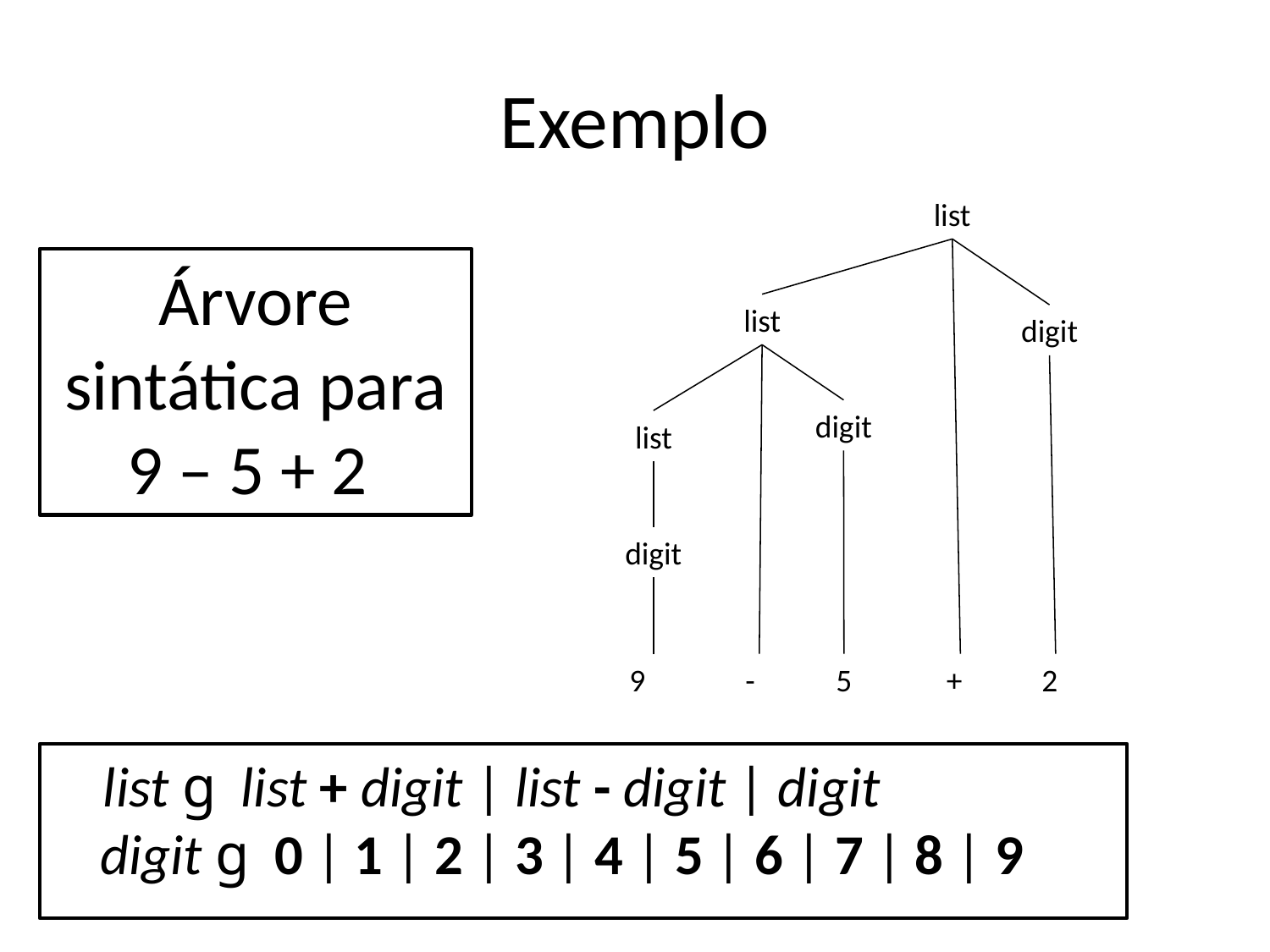

# Exemplo
list
list
digit
digit
list
digit
   9
-
5
+
2
Árvore sintática para 9 – 5 + 2
    list g  list + digit | list - digit | digit
digit g  0 | 1 | 2 | 3 | 4 | 5 | 6 | 7 | 8 | 9